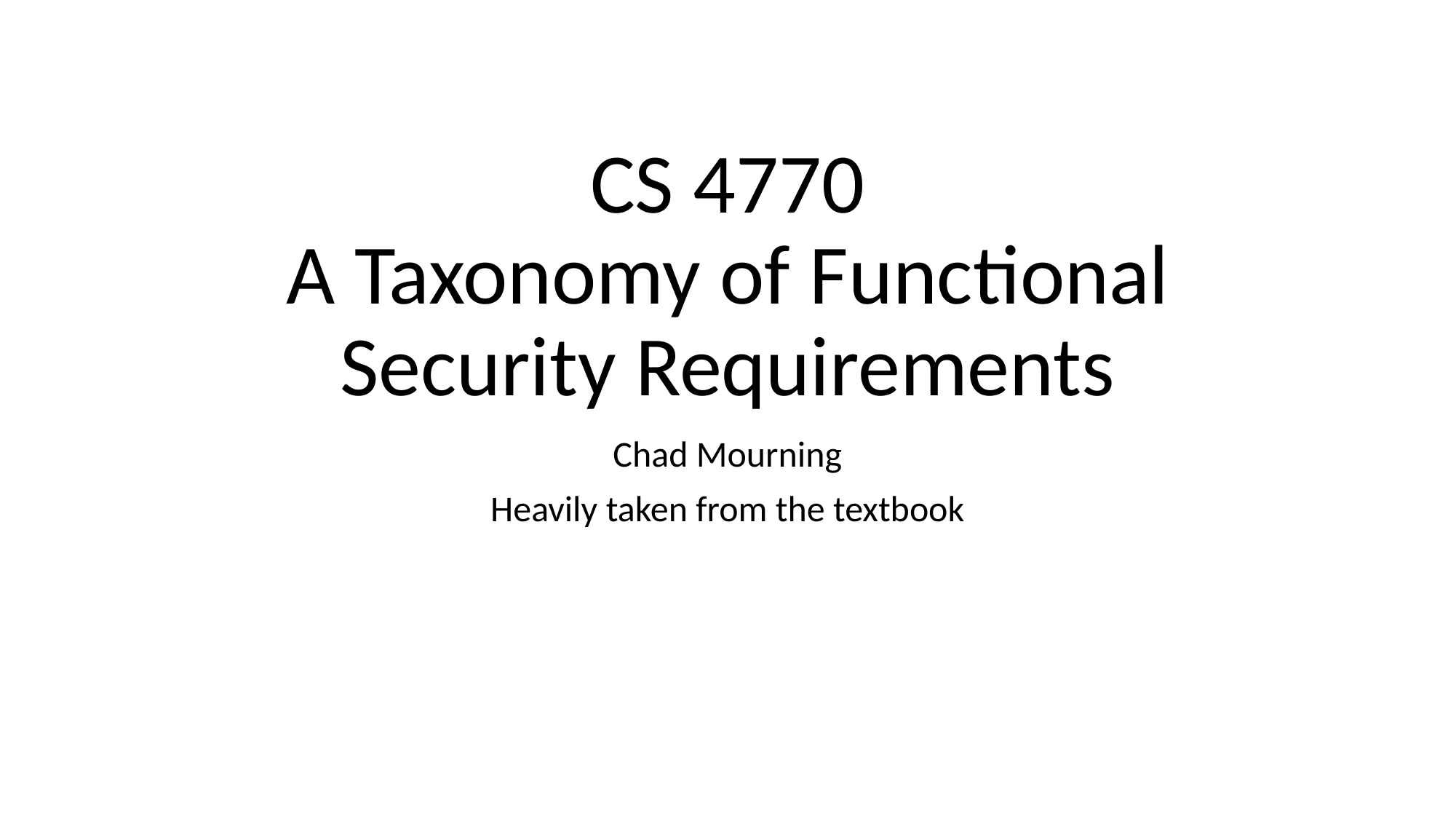

# CS 4770 A Taxonomy of Functional Security Requirements
Chad Mourning
Heavily taken from the textbook